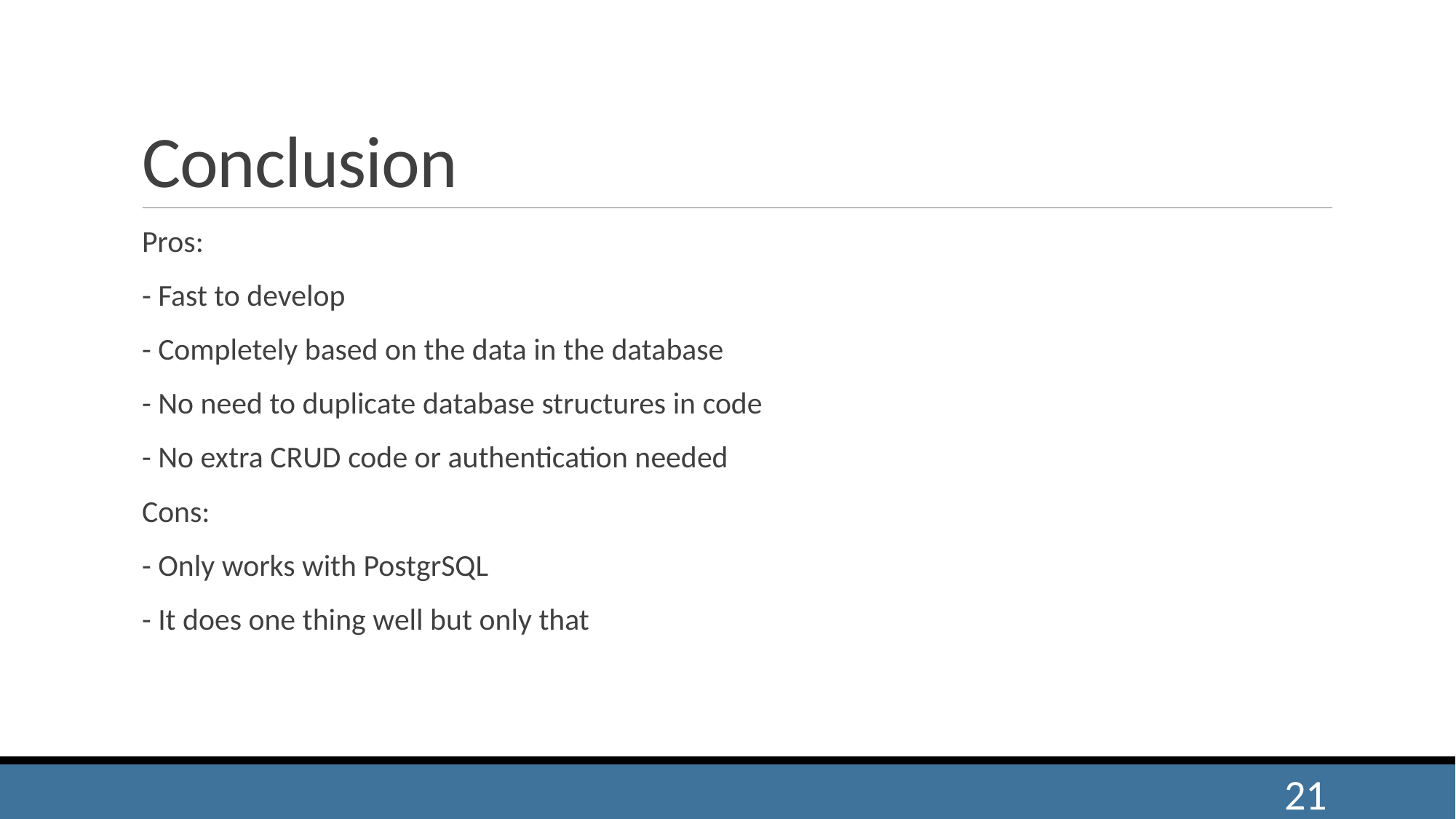

# Conclusion
Pros:
- Fast to develop
- Completely based on the data in the database
- No need to duplicate database structures in code
- No extra CRUD code or authentication needed
Cons:
- Only works with PostgrSQL
- It does one thing well but only that
21